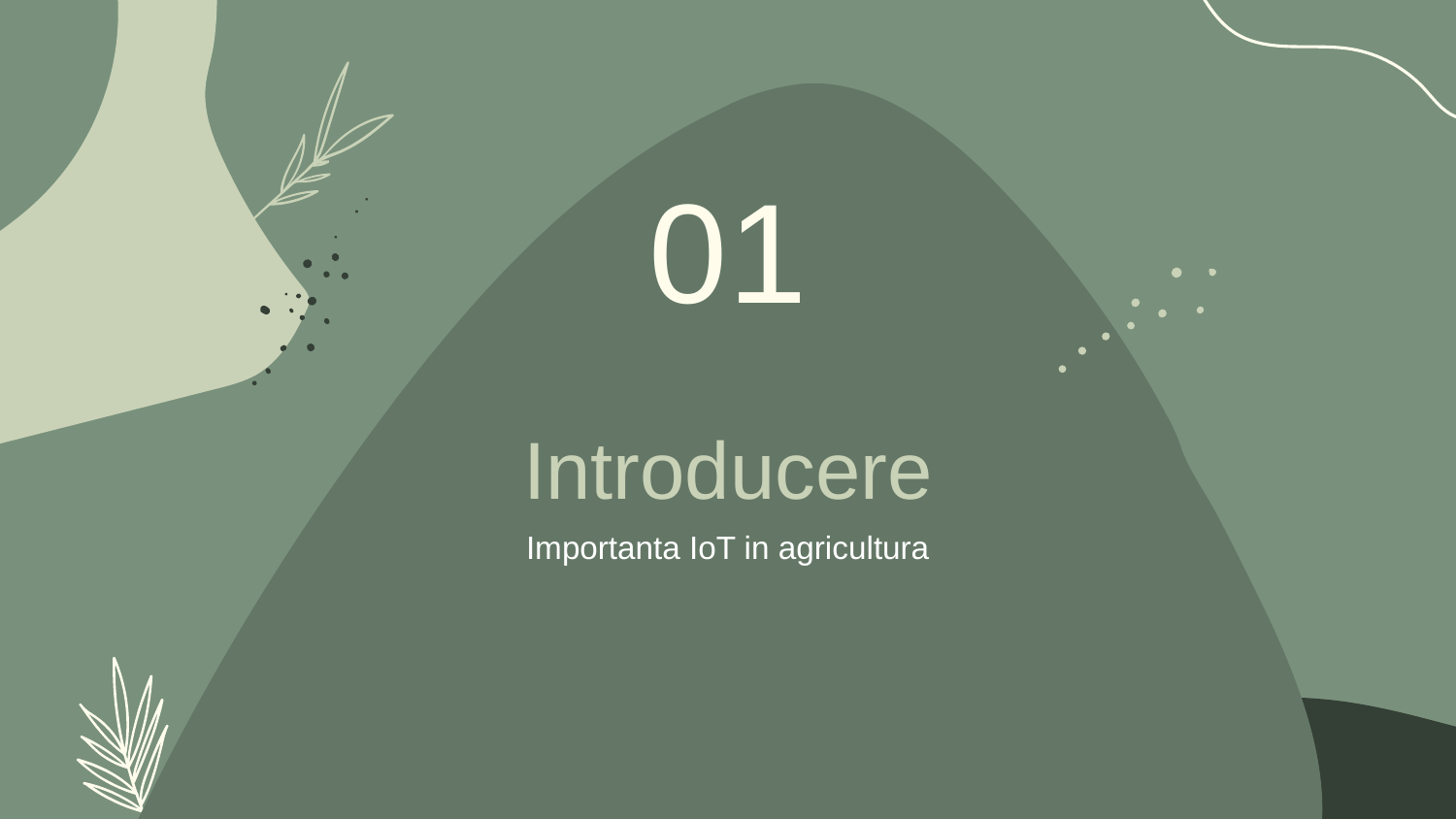

01

# Introducere
Importanta IoT in agricultura